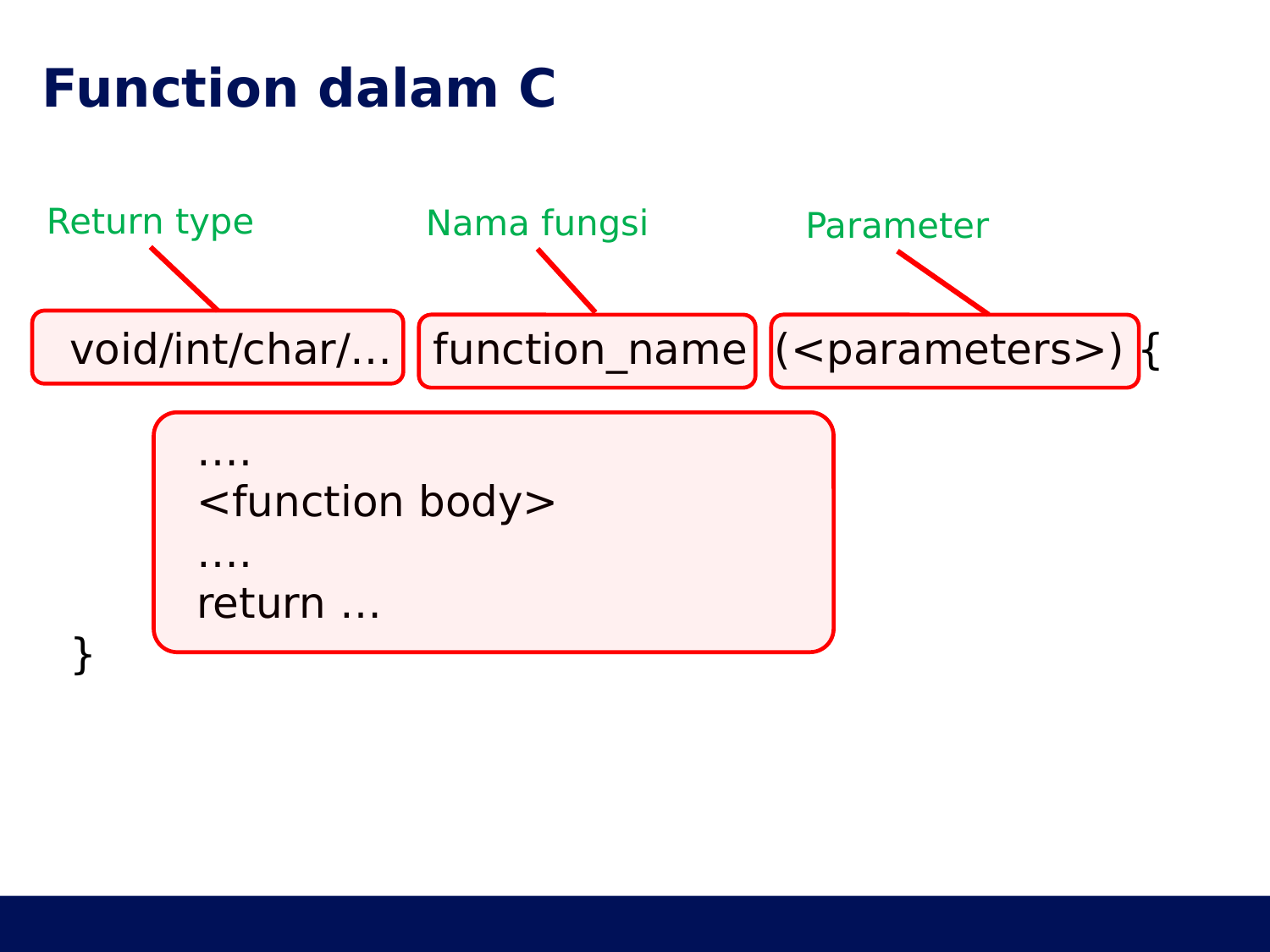

# Function dalam C
Return type

Nama fungsi

Parameter

void/int/char/…   function_name  (<parameters>) {

	….
	<function body>
	….
	return …
}